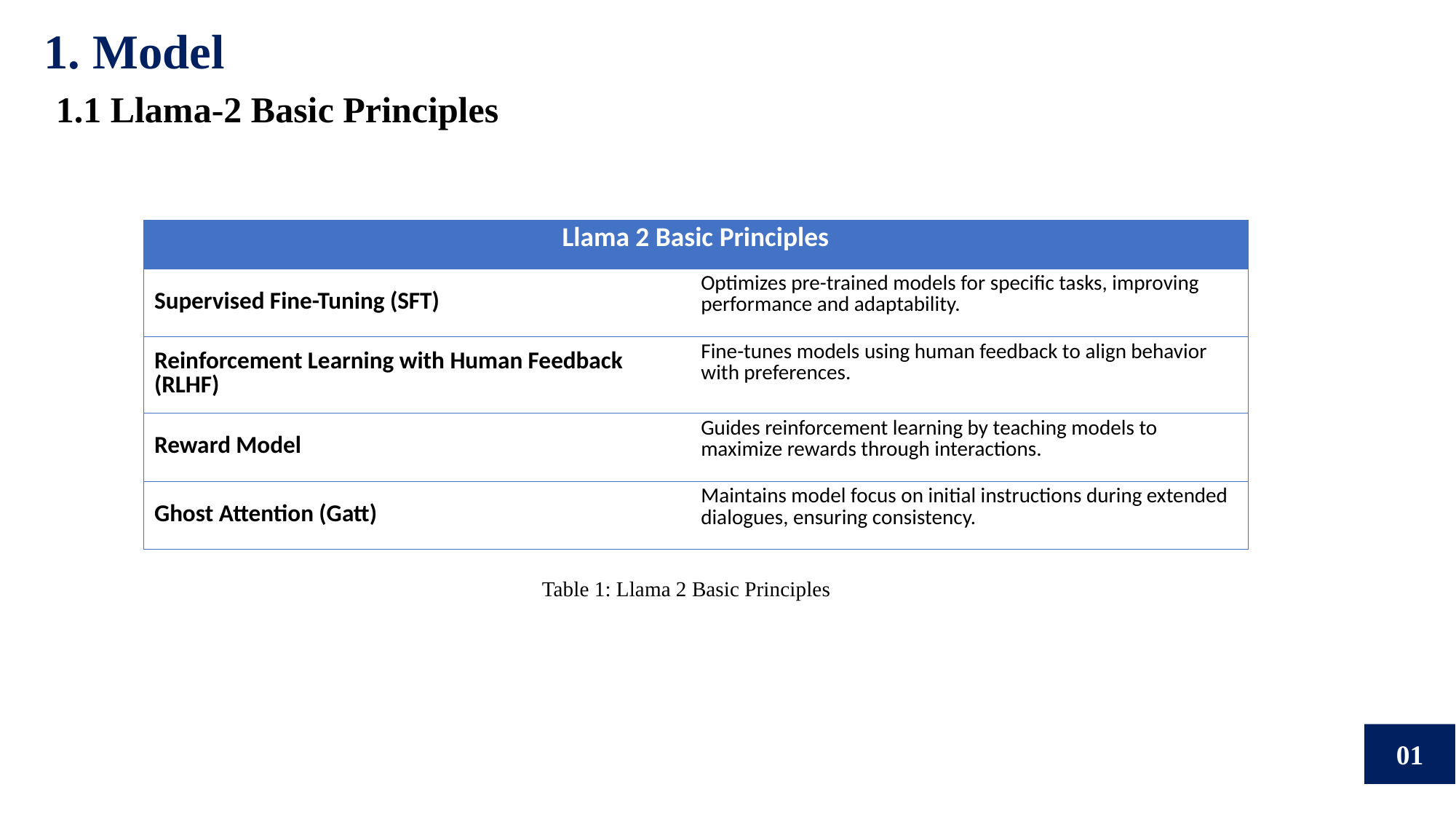

1. Model

1.1 Llama-2 Basic Principles
| Llama 2 Basic Principles |  |
| --- | --- |
| Supervised Fine-Tuning (SFT) | Optimizes pre-trained models for specific tasks, improving performance and adaptability. |
| Reinforcement Learning with Human Feedback (RLHF) | Fine-tunes models using human feedback to align behavior with preferences. |
| Reward Model | Guides reinforcement learning by teaching models to maximize rewards through interactions. |
| Ghost Attention (Gatt) | Maintains model focus on initial instructions during extended dialogues, ensuring consistency. |
Table 1: Llama 2 Basic Principles
01